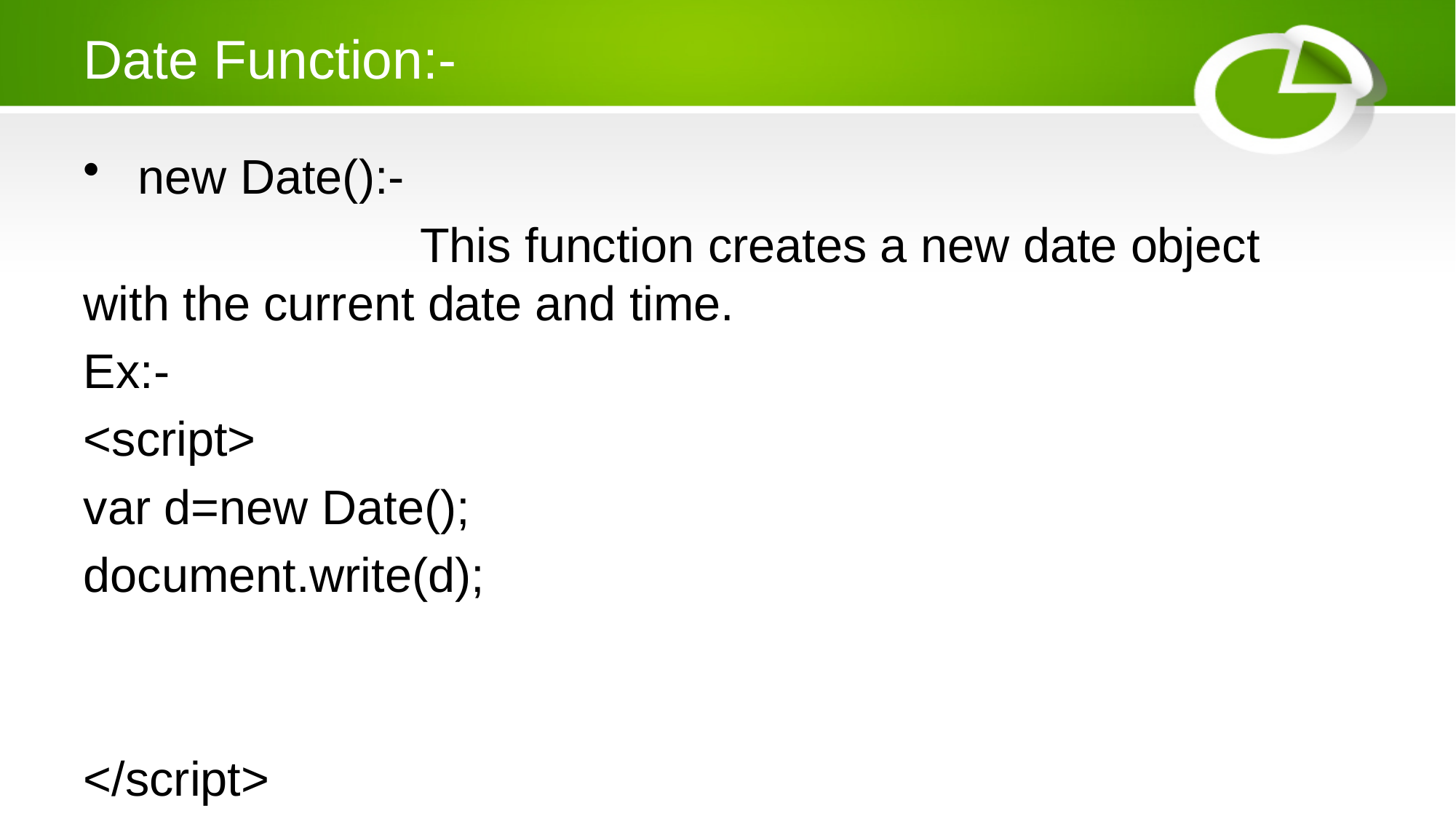

# Date Function:-
 new Date():-
                         This function creates a new date object with the current date and time.
Ex:-
<script>
var d=new Date();
document.write(d);

</script>